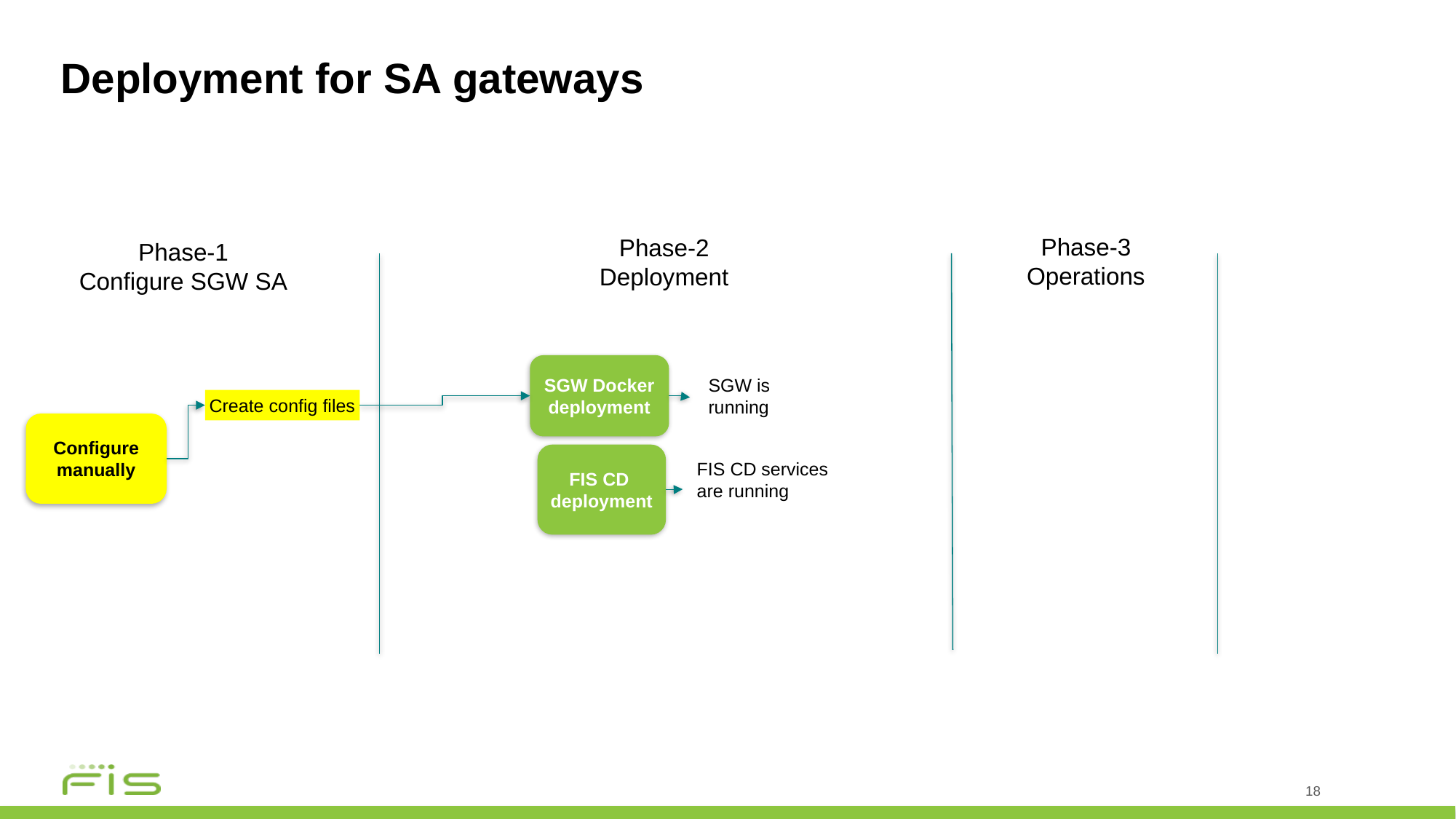

# Deployment for SA gateways
Phase-3
Operations
Phase-2
Deployment
Phase-1
Configure SGW SA
SGW Docker
deployment
SGW is running
Create config files
Configure
manually
FIS CD
deployment
FIS CD services
are running
18